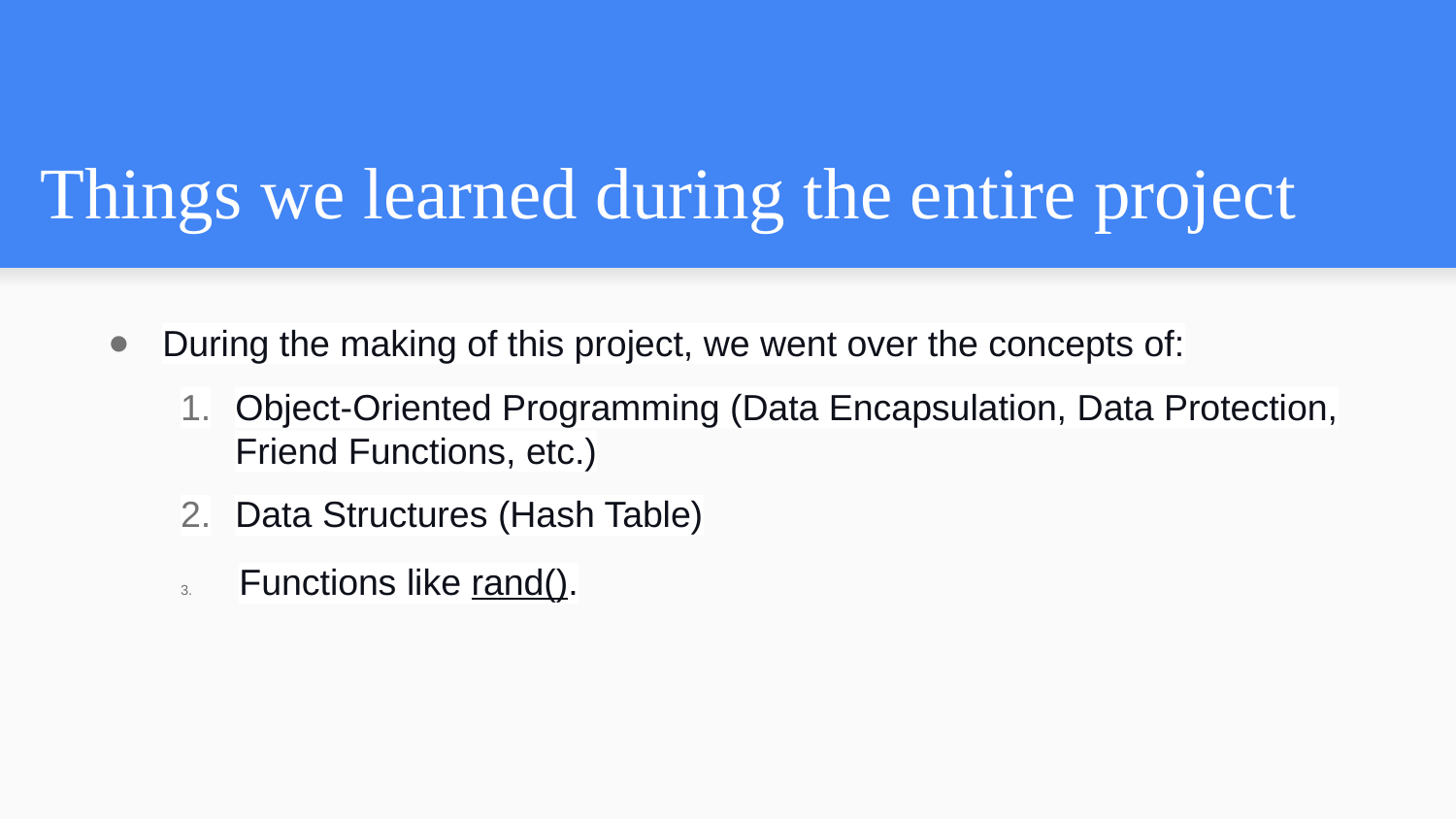

# Things we learned during the entire project
During the making of this project, we went over the concepts of:
Object-Oriented Programming (Data Encapsulation, Data Protection, Friend Functions, etc.)
Data Structures (Hash Table)
 Functions like rand().